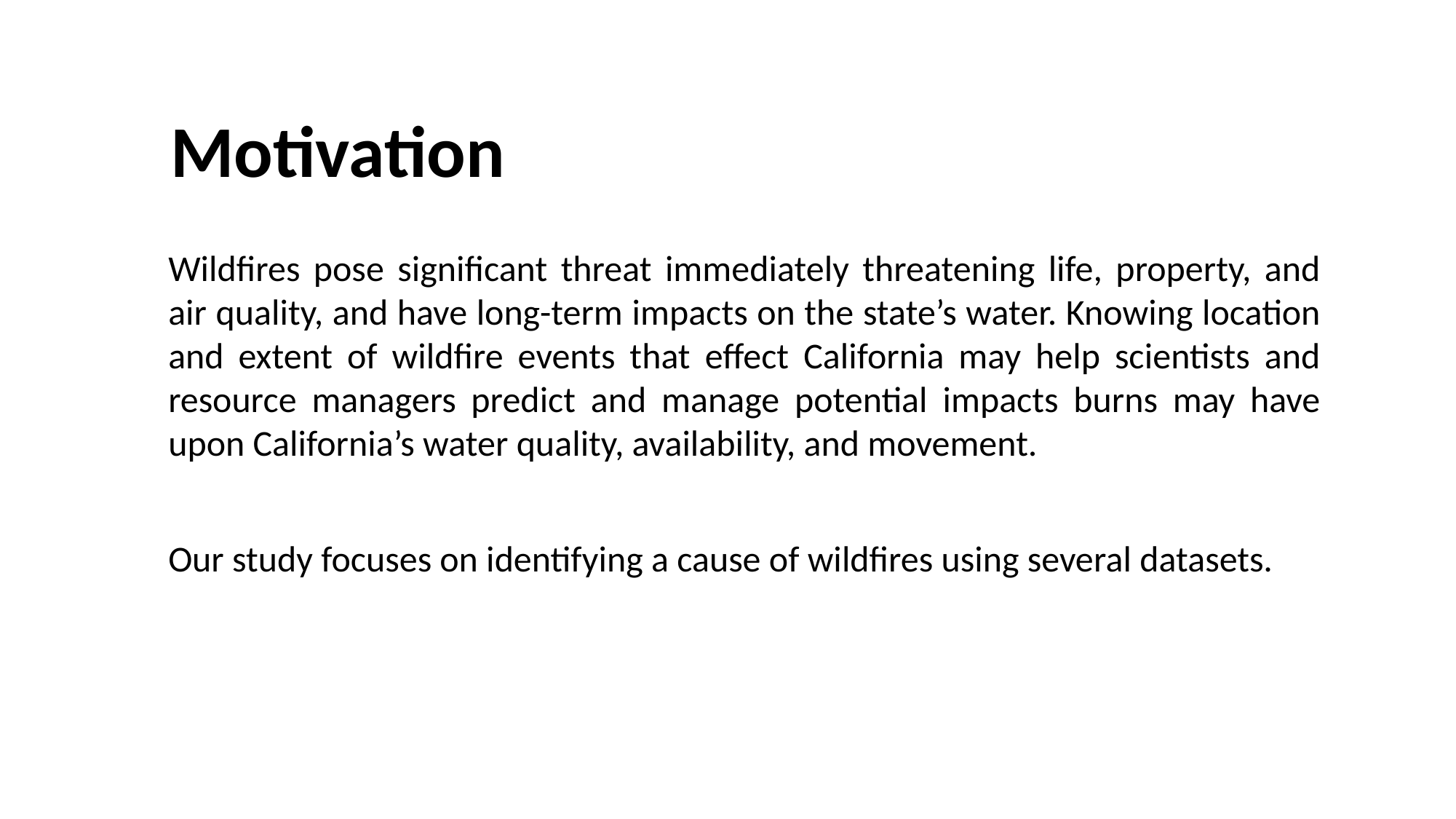

Motivation
Wildfires pose significant threat immediately threatening life, property, and air quality, and have long-term impacts on the state’s water. Knowing location and extent of wildfire events that effect California may help scientists and resource managers predict and manage potential impacts burns may have upon California’s water quality, availability, and movement.
Our study focuses on identifying a cause of wildfires using several datasets.